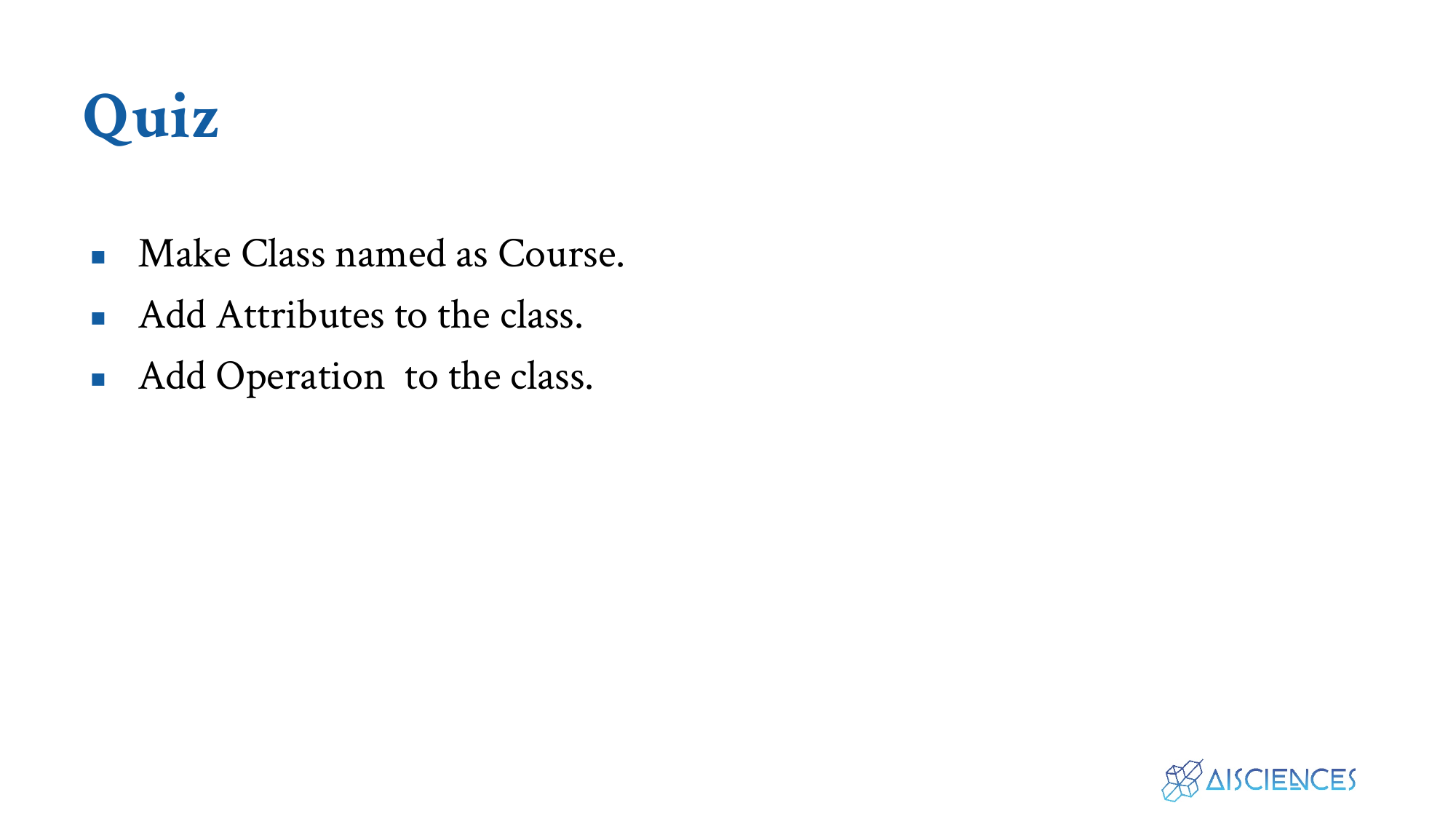

# Quiz
Make Class named as Course.
Add Attributes to the class.
Add Operation  to the class.